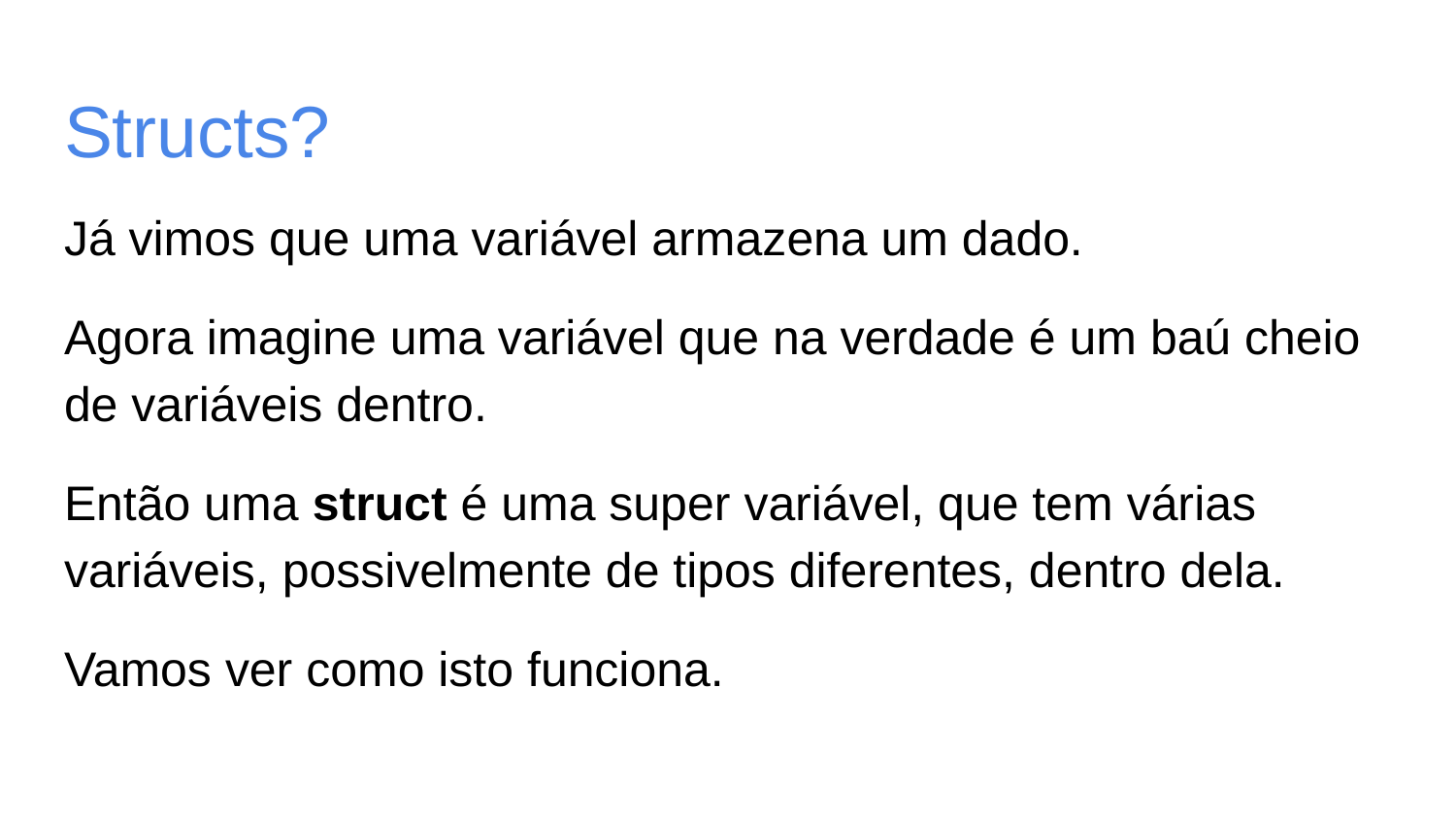

# Structs?
Já vimos que uma variável armazena um dado.
Agora imagine uma variável que na verdade é um baú cheio de variáveis dentro.
Então uma struct é uma super variável, que tem várias variáveis, possivelmente de tipos diferentes, dentro dela.
Vamos ver como isto funciona.